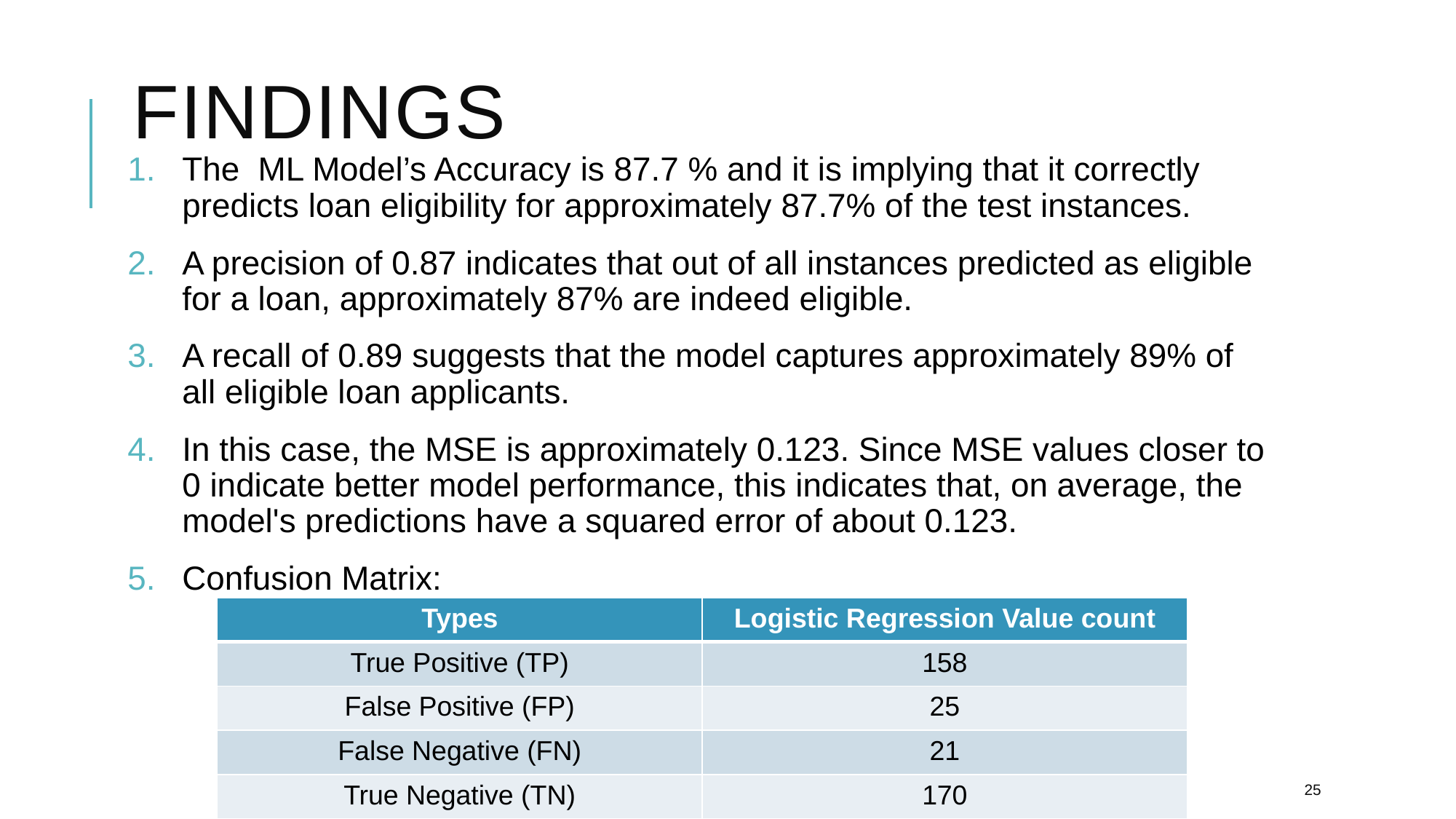

# Findings
The  ML Model’s Accuracy is 87.7 % and it is implying that it correctly predicts loan eligibility for approximately 87.7% of the test instances.
A precision of 0.87 indicates that out of all instances predicted as eligible for a loan, approximately 87% are indeed eligible.
A recall of 0.89 suggests that the model captures approximately 89% of all eligible loan applicants.
In this case, the MSE is approximately 0.123. Since MSE values closer to 0 indicate better model performance, this indicates that, on average, the model's predictions have a squared error of about 0.123.
Confusion Matrix:

| Types | Logistic Regression Value count |
| --- | --- |
| True Positive (TP) | 158 |
| False Positive (FP) | 25 |
| False Negative (FN) | 21 |
| True Negative (TN) | 170 |
25